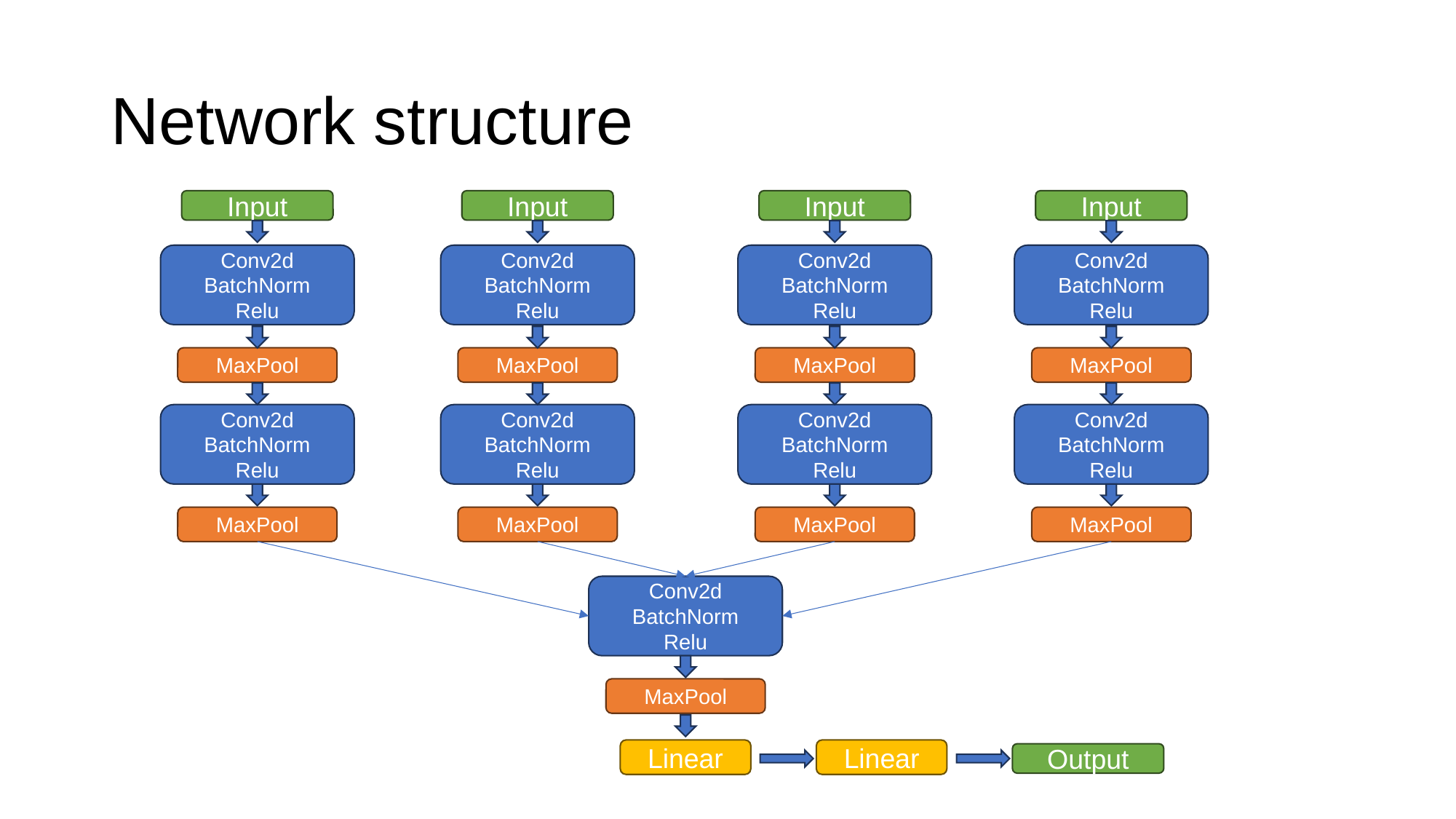

# Network structure
Input
Input
Input
Input

Conv2d
BatchNorm
Relu
Conv2d
BatchNorm
Relu
Conv2d
BatchNorm
Relu
Conv2d
BatchNorm
Relu

MaxPool
MaxPool
MaxPool
MaxPool

Conv2d
BatchNorm
Relu
Conv2d
BatchNorm
Relu
Conv2d
BatchNorm
Relu
Conv2d
BatchNorm
Relu

MaxPool
MaxPool
MaxPool
MaxPool
Conv2d
BatchNorm
Relu

MaxPool

Linear
Linear
Output